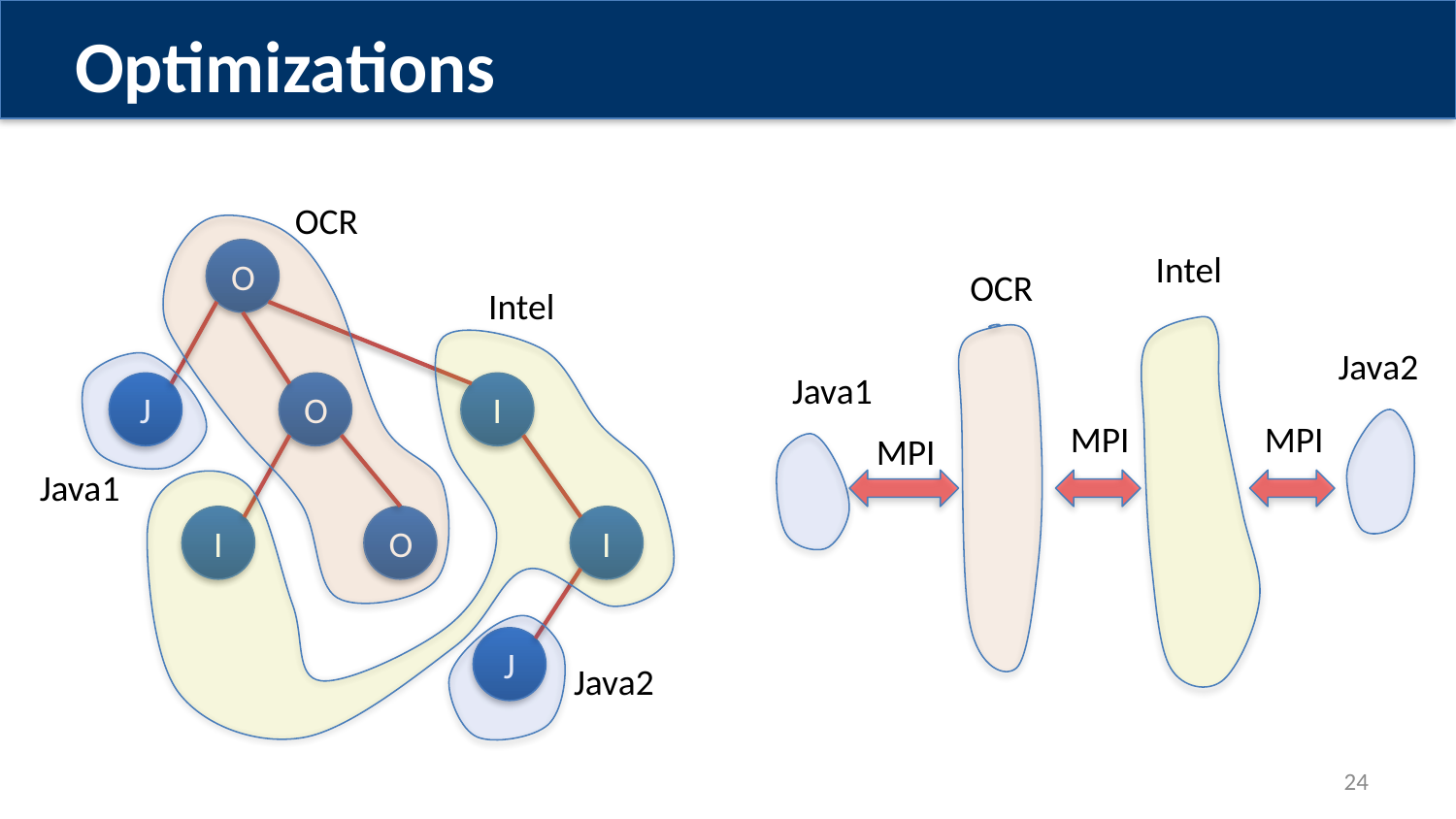

Optimizations
OCR

O
Intel
OCR
Intel

Java2

Java1
J
O
I
MPI
MPI
MPI

Java1

I
O
I

J
Java2
24